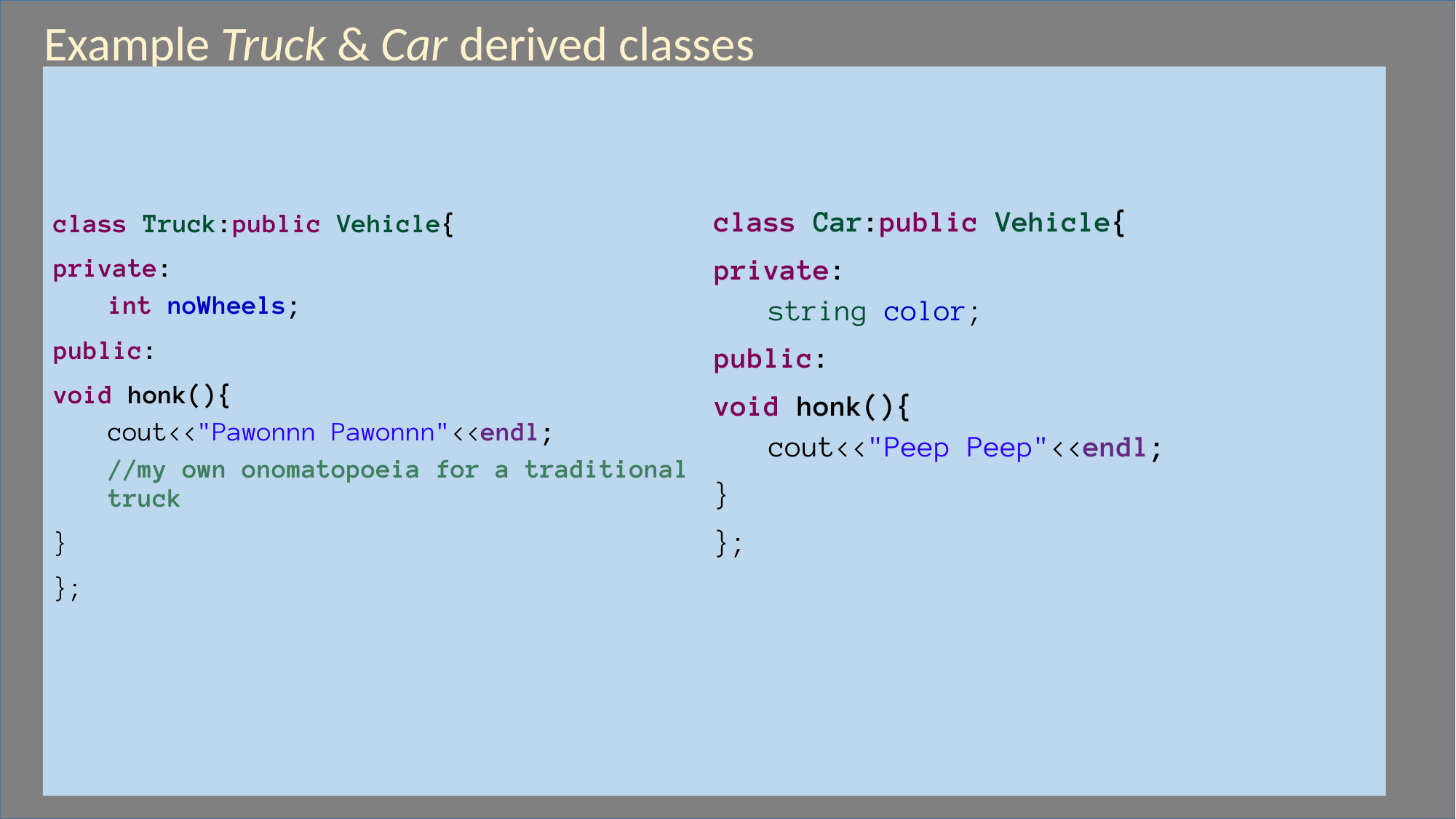

Example Truck & Car derived classes

class Truck:public Vehicle{
private:
int noWheels;
public:
void honk(){
cout<<"Pawonnn Pawonnn"<<endl;
//my own onomatopoeia for a traditional truck
}
};

class Car:public Vehicle{
private:
string color;
public:
void honk(){
cout<<"Peep Peep"<<endl;
}
};